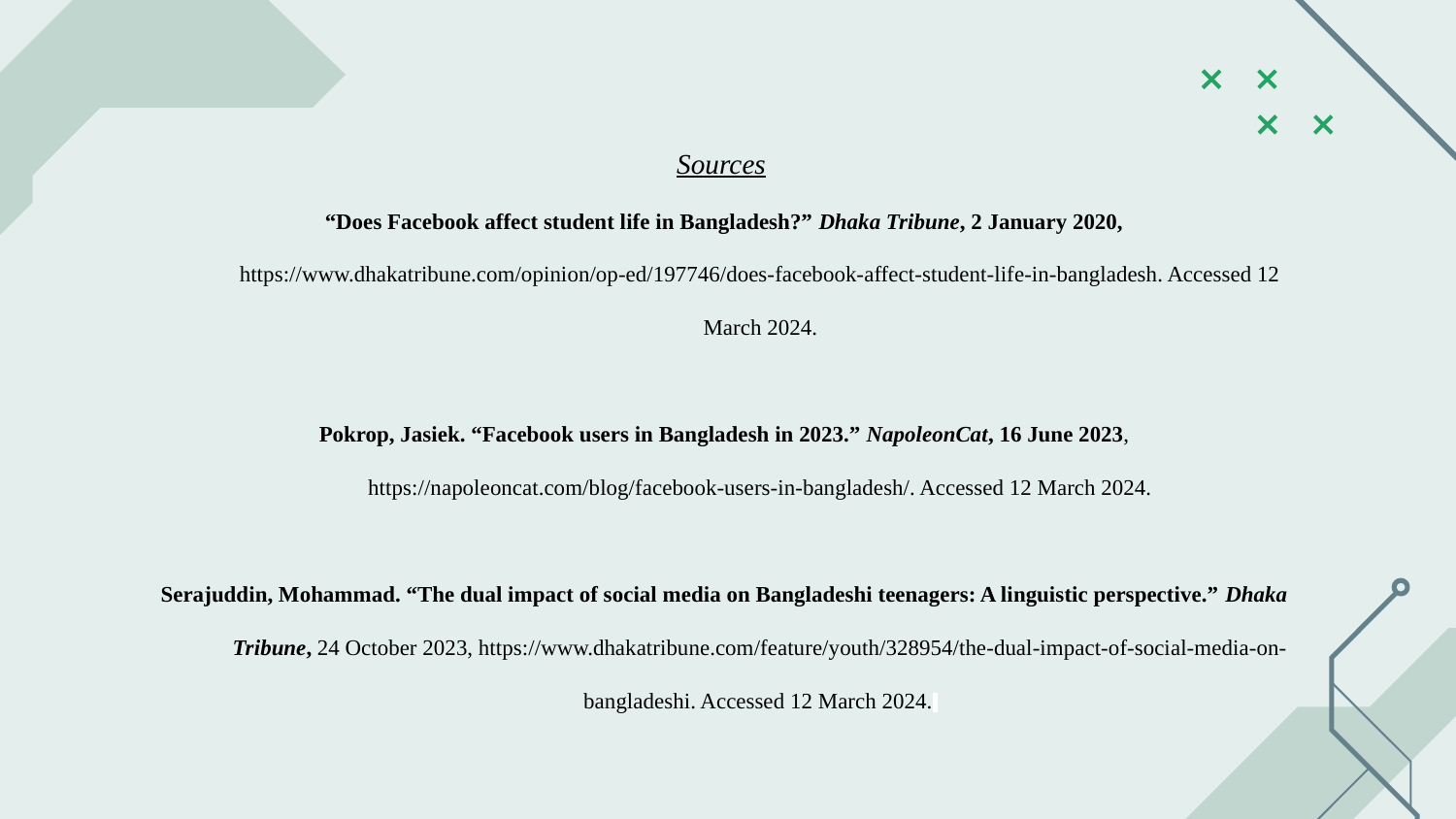

# Sources
“Does Facebook affect student life in Bangladesh?” Dhaka Tribune, 2 January 2020, https://www.dhakatribune.com/opinion/op-ed/197746/does-facebook-affect-student-life-in-bangladesh. Accessed 12 March 2024.

Pokrop, Jasiek. “Facebook users in Bangladesh in 2023.” NapoleonCat, 16 June 2023, https://napoleoncat.com/blog/facebook-users-in-bangladesh/. Accessed 12 March 2024.

Serajuddin, Mohammad. “The dual impact of social media on Bangladeshi teenagers: A linguistic perspective.” Dhaka Tribune, 24 October 2023, https://www.dhakatribune.com/feature/youth/328954/the-dual-impact-of-social-media-on-bangladeshi. Accessed 12 March 2024.